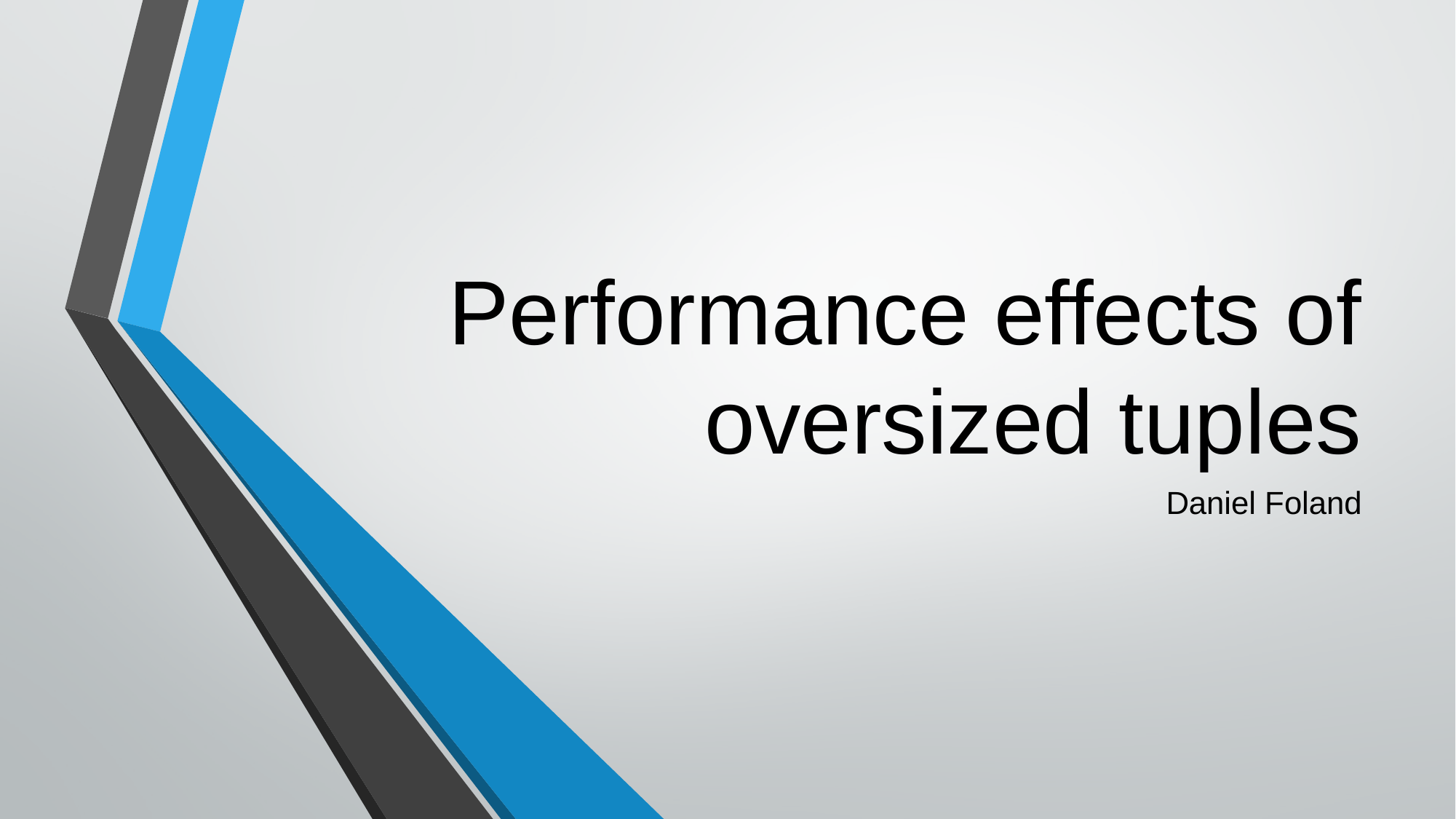

# Performance effects of oversized tuples
Daniel Foland